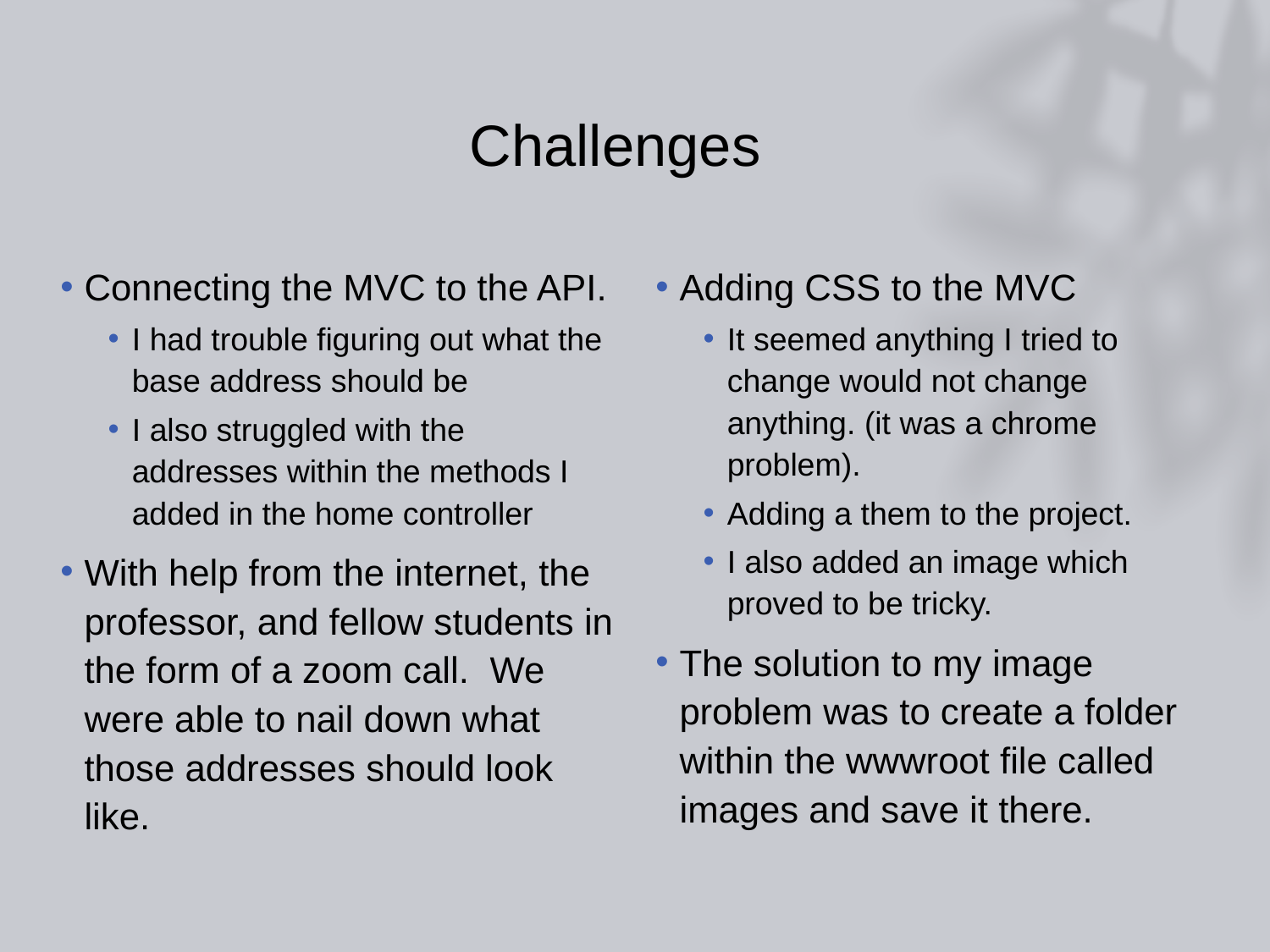

# Challenges
Connecting the MVC to the API.
I had trouble figuring out what the base address should be
I also struggled with the addresses within the methods I added in the home controller
With help from the internet, the professor, and fellow students in the form of a zoom call.  We were able to nail down what those addresses should look like.

Adding CSS to the MVC
It seemed anything I tried to change would not change anything. (it was a chrome problem).
Adding a them to the project.
I also added an image which proved to be tricky.
The solution to my image problem was to create a folder within the wwwroot file called images and save it there.